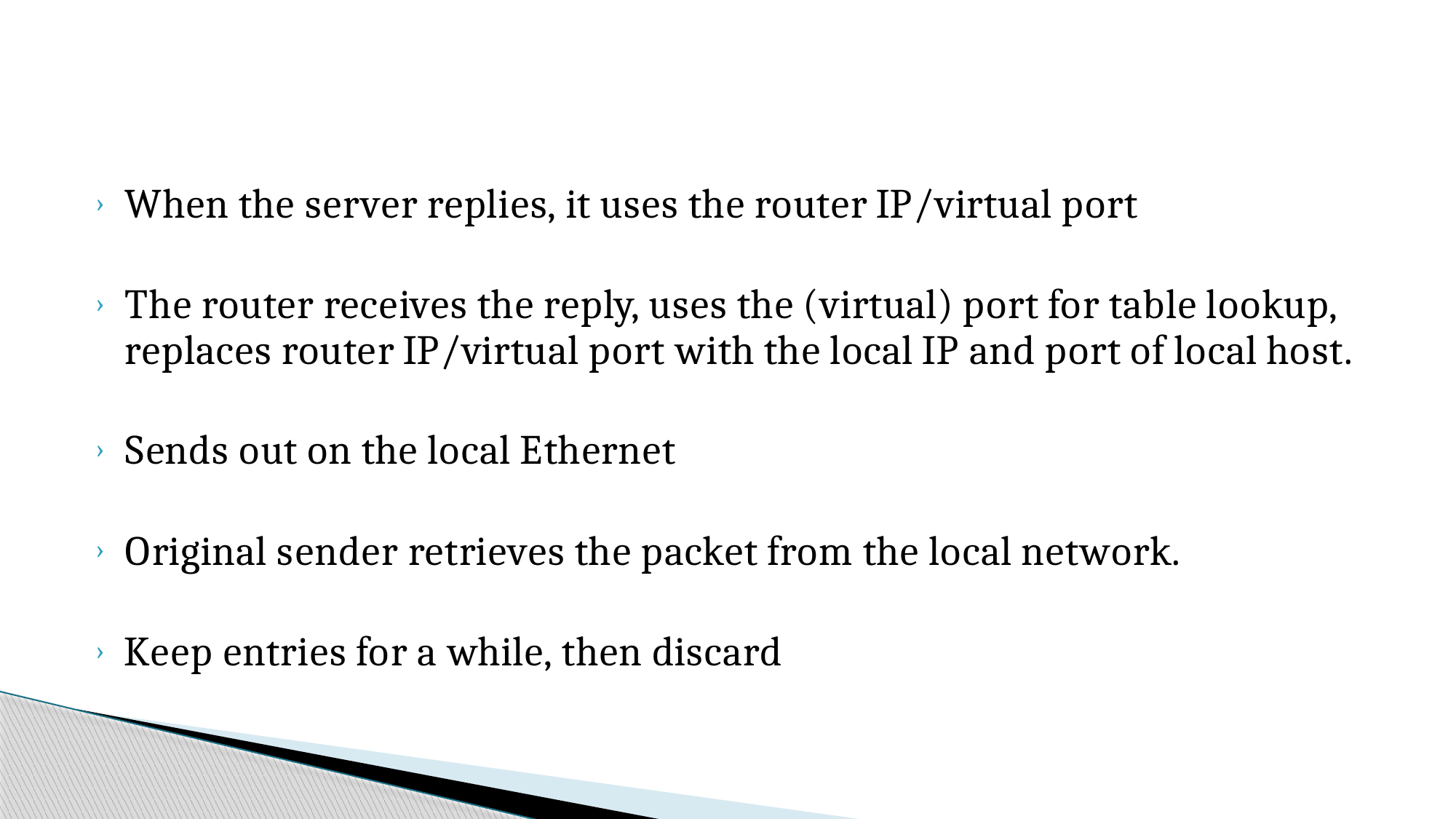

#
When the server replies, it uses the router IP/virtual port

The router receives the reply, uses the (virtual) port for table lookup, replaces router IP/virtual port with the local IP and port of local host.

Sends out on the local Ethernet

Original sender retrieves the packet from the local network.

Keep entries for a while, then discard